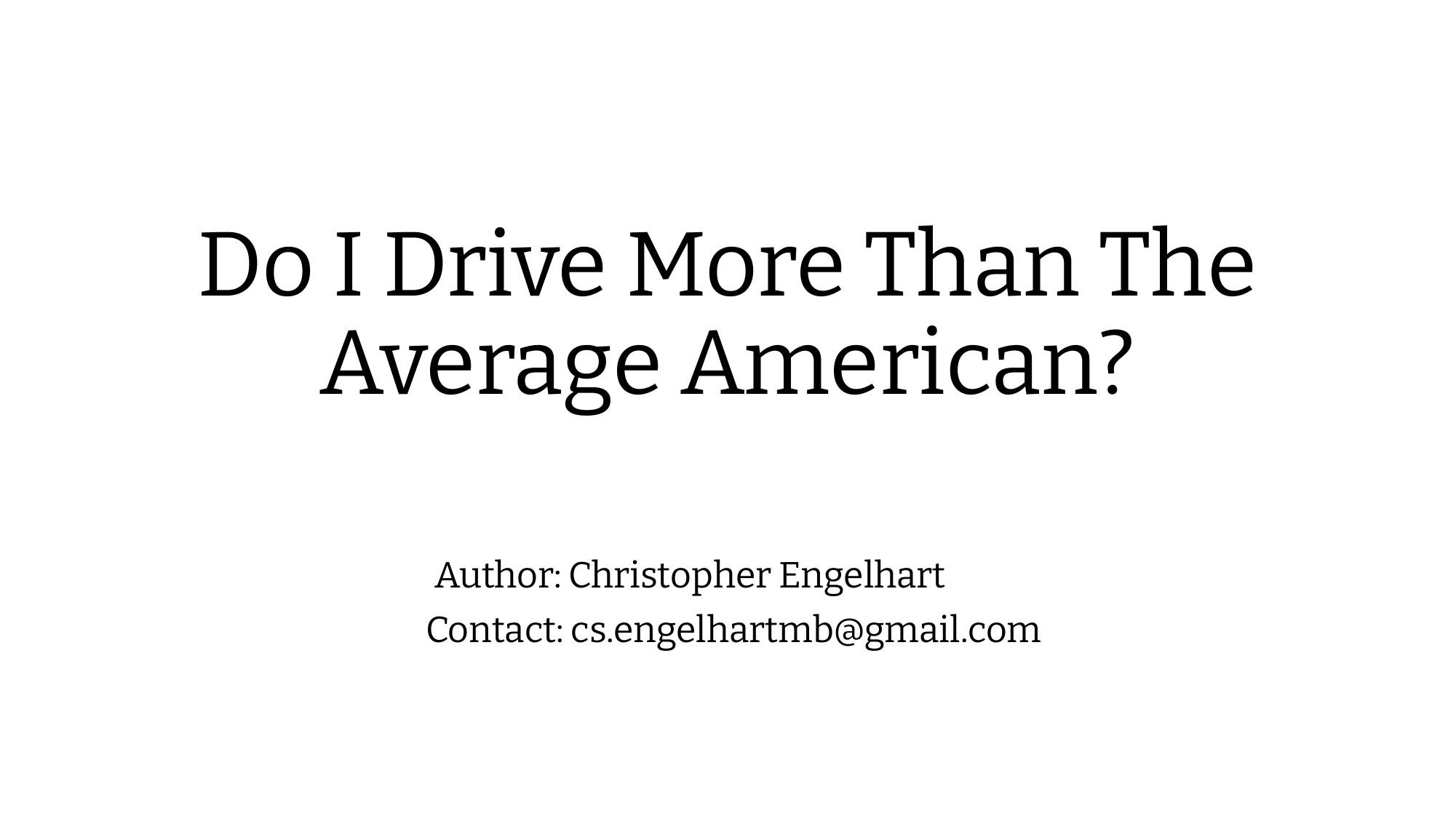

# Do I Drive More Than The Average American?
Author: Christopher Engelhart
            Contact: cs.engelhartmb@gmail.com